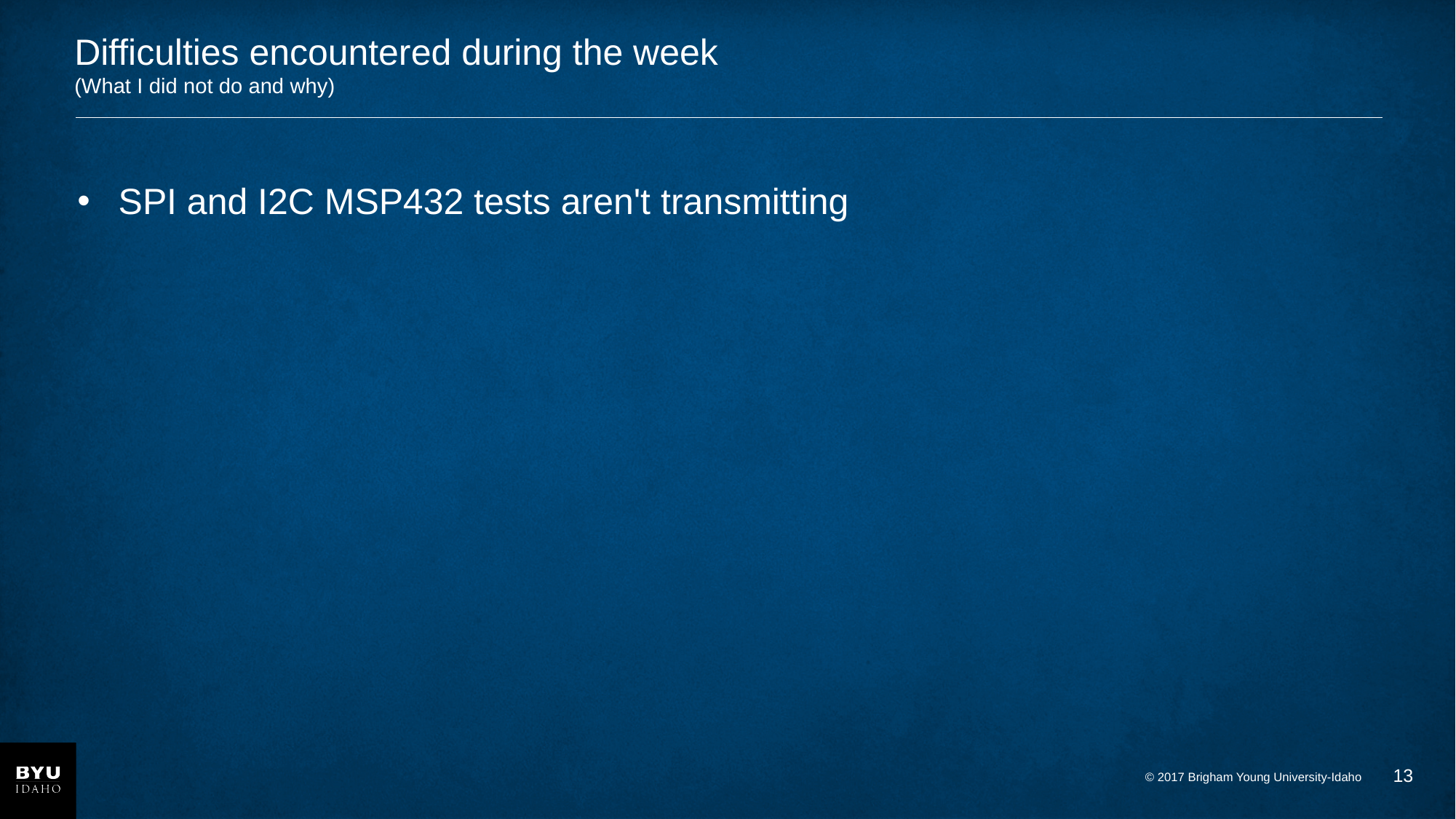

# Difficulties encountered during the week (What I did not do and why)
SPI and I2C MSP432 tests aren't transmitting